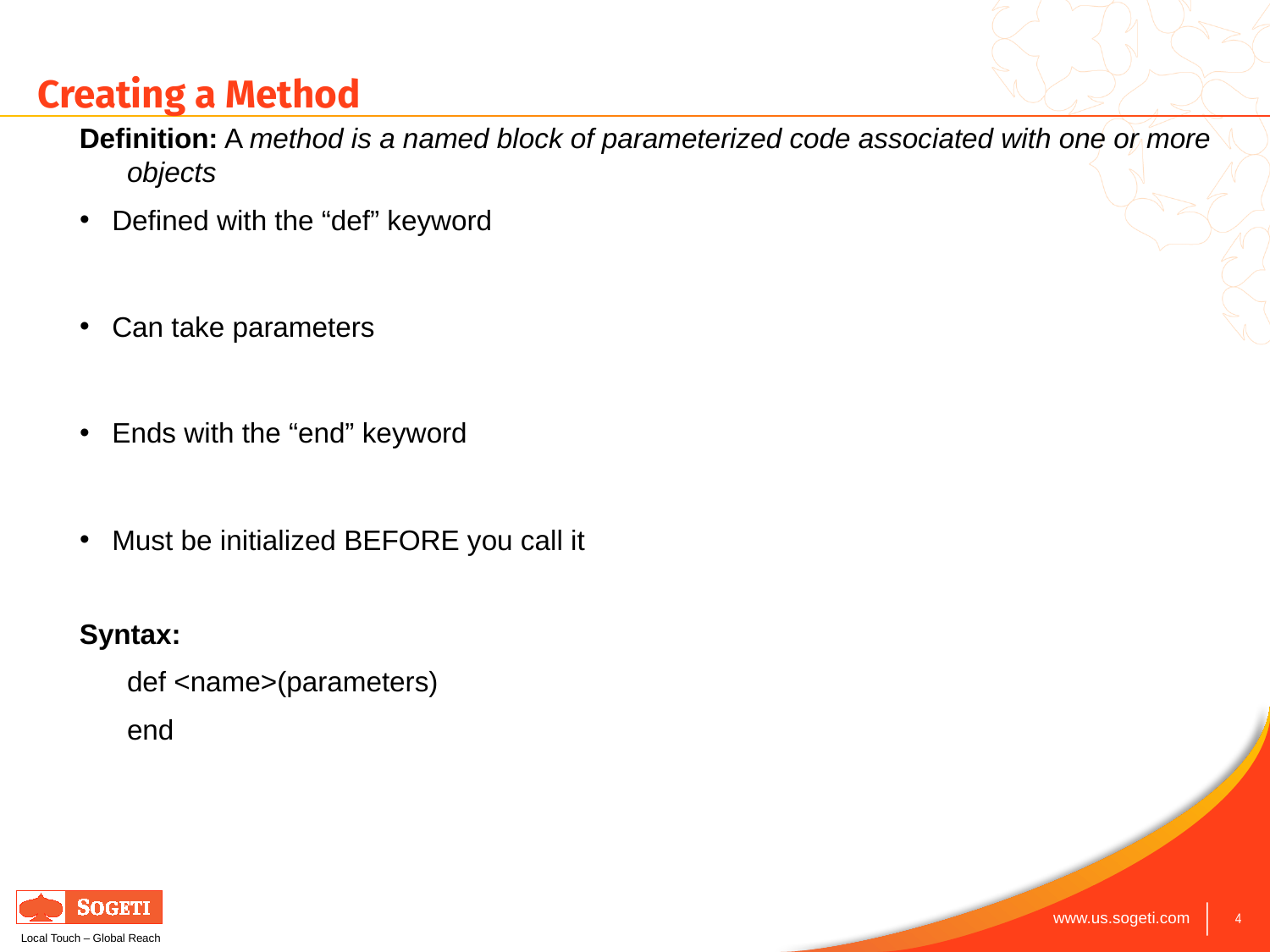

# Creating a Method
Definition: A method is a named block of parameterized code associated with one or more objects
Defined with the “def” keyword

Can take parameters

Ends with the “end” keyword

Must be initialized BEFORE you call it

Syntax:
	def <name>(parameters)
	end